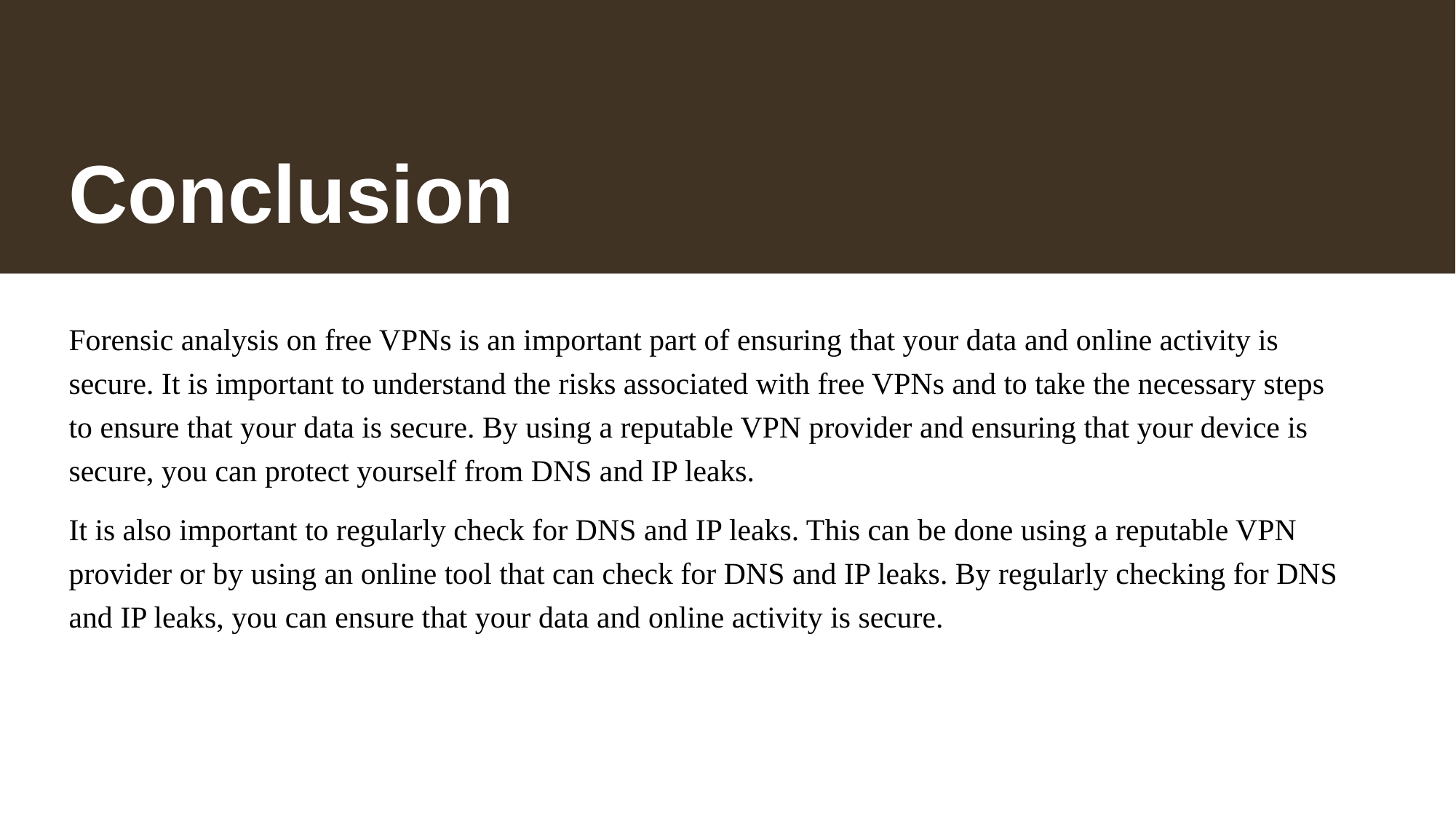

# Conclusion
Forensic analysis on free VPNs is an important part of ensuring that your data and online activity is secure. It is important to understand the risks associated with free VPNs and to take the necessary steps to ensure that your data is secure. By using a reputable VPN provider and ensuring that your device is secure, you can protect yourself from DNS and IP leaks.
It is also important to regularly check for DNS and IP leaks. This can be done using a reputable VPN provider or by using an online tool that can check for DNS and IP leaks. By regularly checking for DNS and IP leaks, you can ensure that your data and online activity is secure.